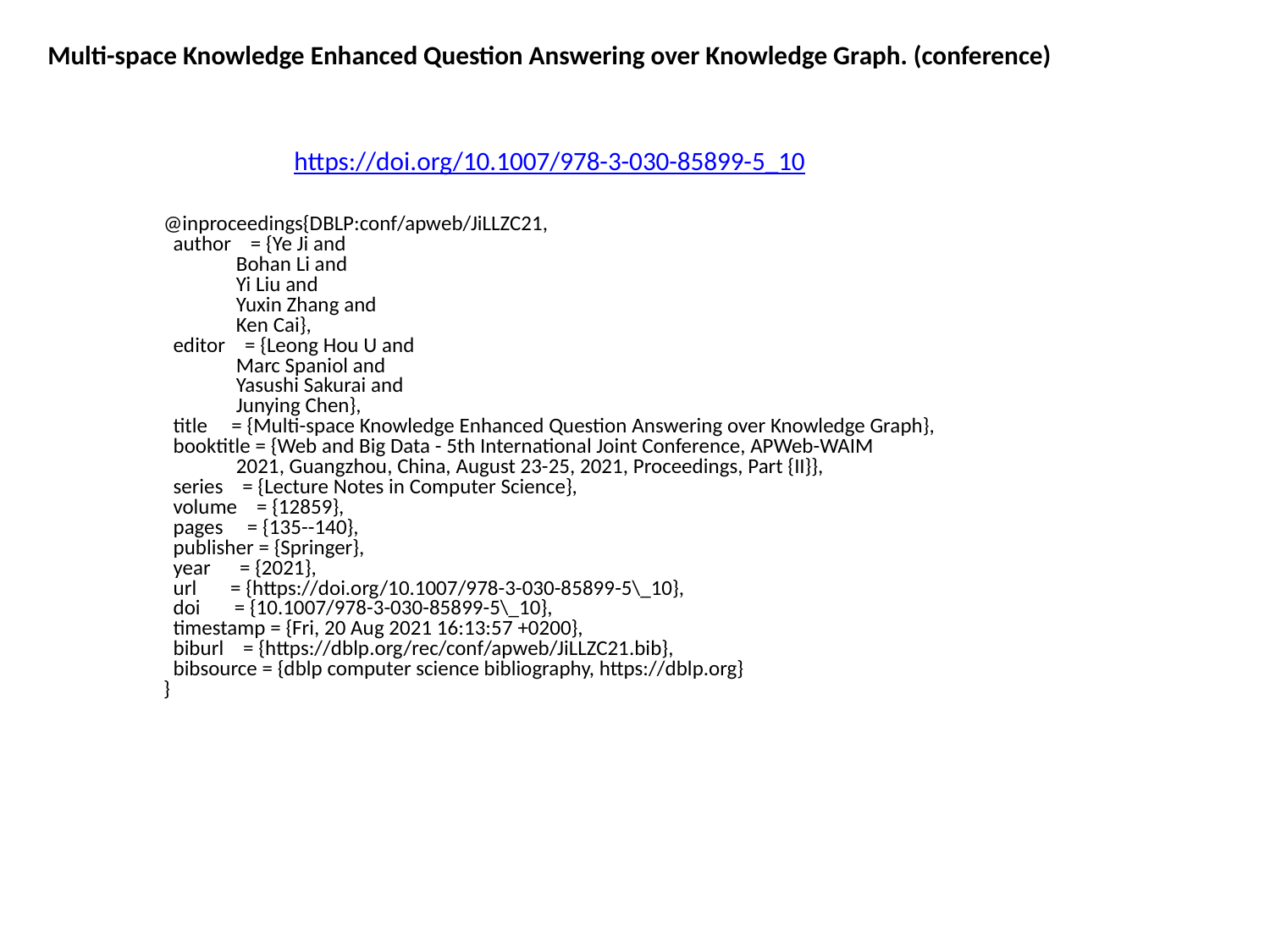

Multi-space Knowledge Enhanced Question Answering over Knowledge Graph. (conference)

https://doi.org/10.1007/978-3-030-85899-5_10

@inproceedings{DBLP:conf/apweb/JiLLZC21,
  author    = {Ye Ji and
               Bohan Li and
               Yi Liu and
               Yuxin Zhang and
               Ken Cai},
  editor    = {Leong Hou U and
               Marc Spaniol and
               Yasushi Sakurai and
               Junying Chen},
  title     = {Multi-space Knowledge Enhanced Question Answering over Knowledge Graph},
  booktitle = {Web and Big Data - 5th International Joint Conference, APWeb-WAIM
               2021, Guangzhou, China, August 23-25, 2021, Proceedings, Part {II}},
  series    = {Lecture Notes in Computer Science},
  volume    = {12859},
  pages     = {135--140},
  publisher = {Springer},
  year      = {2021},
  url       = {https://doi.org/10.1007/978-3-030-85899-5\_10},
  doi       = {10.1007/978-3-030-85899-5\_10},
  timestamp = {Fri, 20 Aug 2021 16:13:57 +0200},
  biburl    = {https://dblp.org/rec/conf/apweb/JiLLZC21.bib},
  bibsource = {dblp computer science bibliography, https://dblp.org}
}